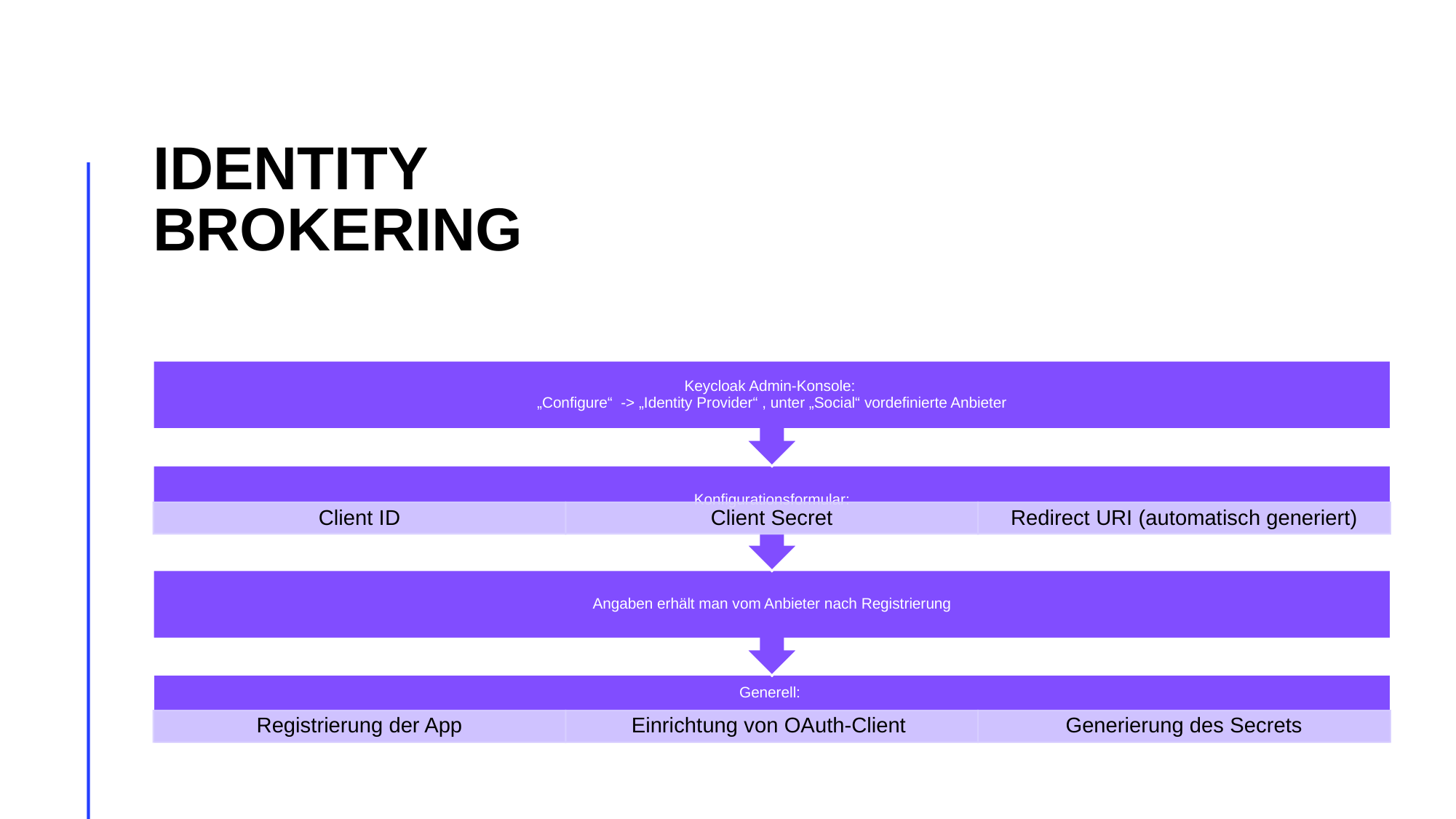

# Identity brokering
Generell:
Registrierung der App
Einrichtung von OAuth-Client
Generierung des Secrets
Angaben erhält man vom Anbieter nach Registrierung
Konfigurationsformular:
Client ID
Client Secret
Redirect URI (automatisch generiert)
Keycloak Admin-Konsole:
„Configure“  -> „Identity Provider“ , unter „Social“ vordefinierte Anbieter